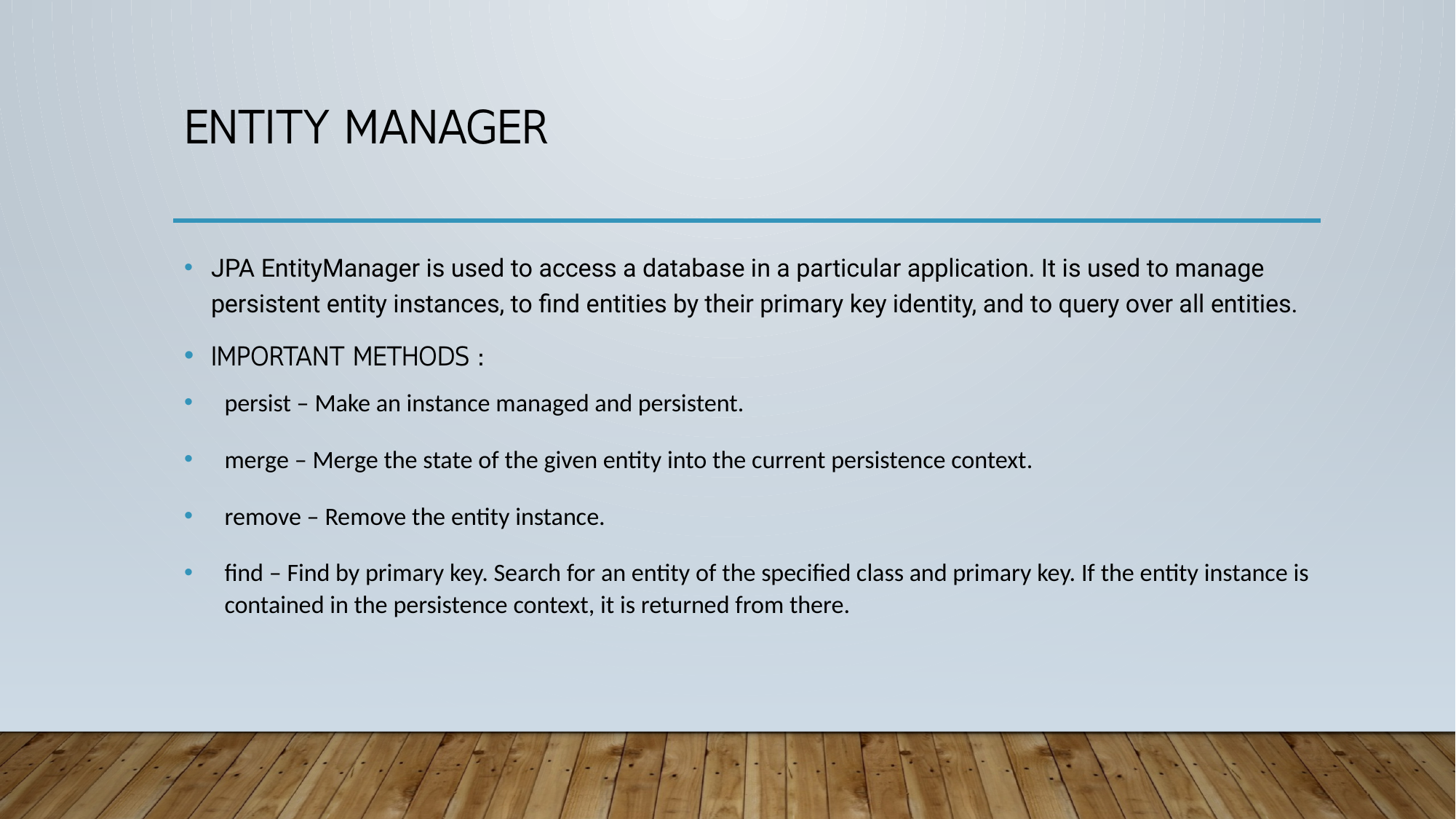

# ENTITY MANAGER
JPA EntityManager is used to access a database in a particular application. It is used to manage persistent entity instances, to find entities by their primary key identity, and to query over all entities.
IMPORTANT METHODS :
persist – Make an instance managed and persistent.
merge – Merge the state of the given entity into the current persistence context.
remove – Remove the entity instance.
find – Find by primary key. Search for an entity of the specified class and primary key. If the entity instance is contained in the persistence context, it is returned from there.